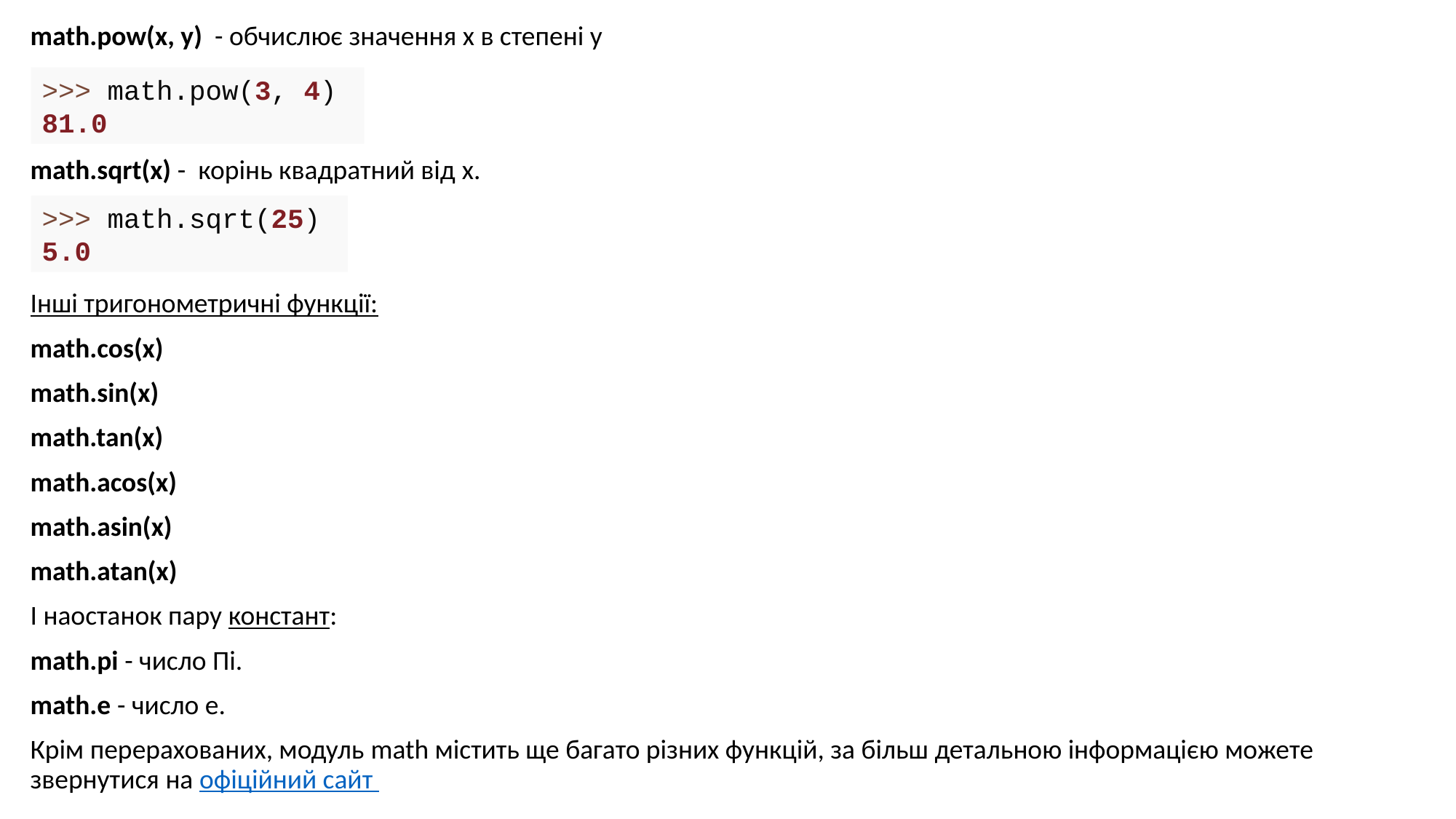

math.pow(x, y)  - обчислює значення x в степені y

math.sqrt(x) -  корінь квадратний від x.

Інші тригонометричні функції:
math.cos(x)
math.sin(x)
math.tan(x)
math.acos(x)
math.asin(x)
math.atan(x)
І наостанок пару констант:
math.pi - число Пі.
math.e - число е.
Крім перерахованих, модуль math містить ще багато різних функцій, за більш детальною інформацією можете звернутися на офіційний сайт
>>> math.pow(3, 4)
81.0
>>> math.sqrt(25)
5.0